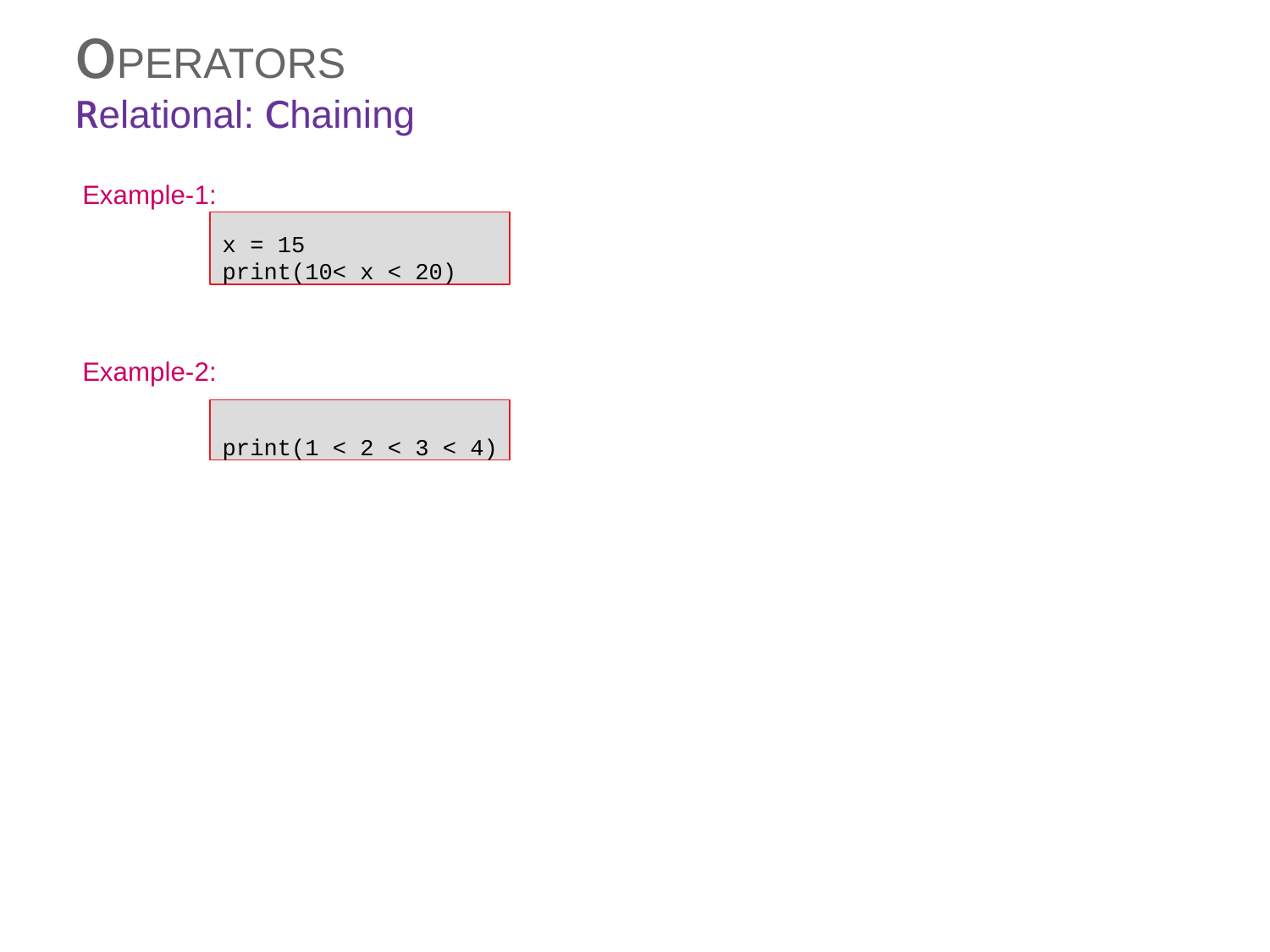

# OPERATORS
Relational: Chaining

Example-1:
x = 15
print(10< x < 20)
Example-2:

print(1 < 2 < 3 < 4)